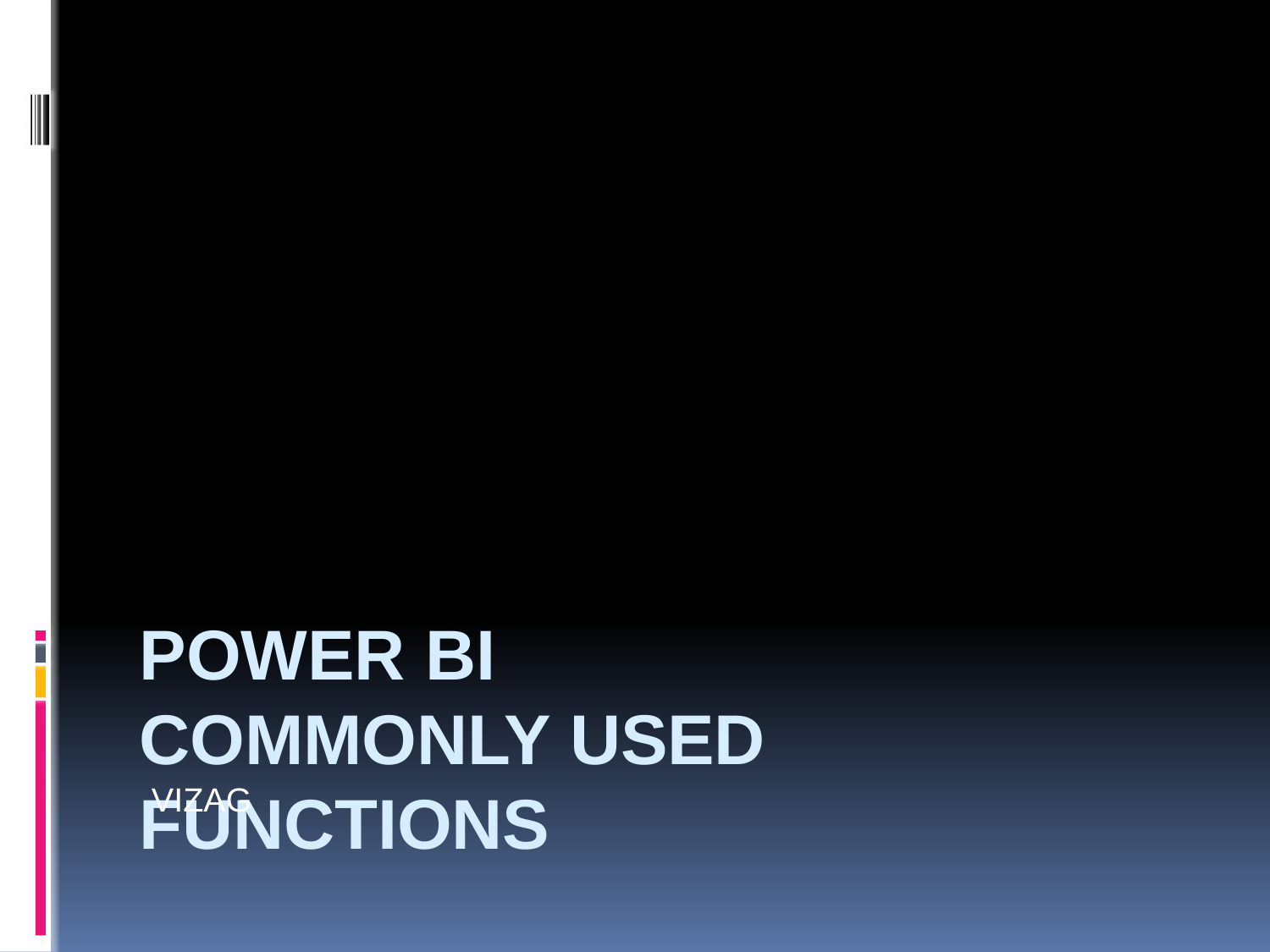

# POWER BI COMMONLY USED FUNCTIONS
VIZAG